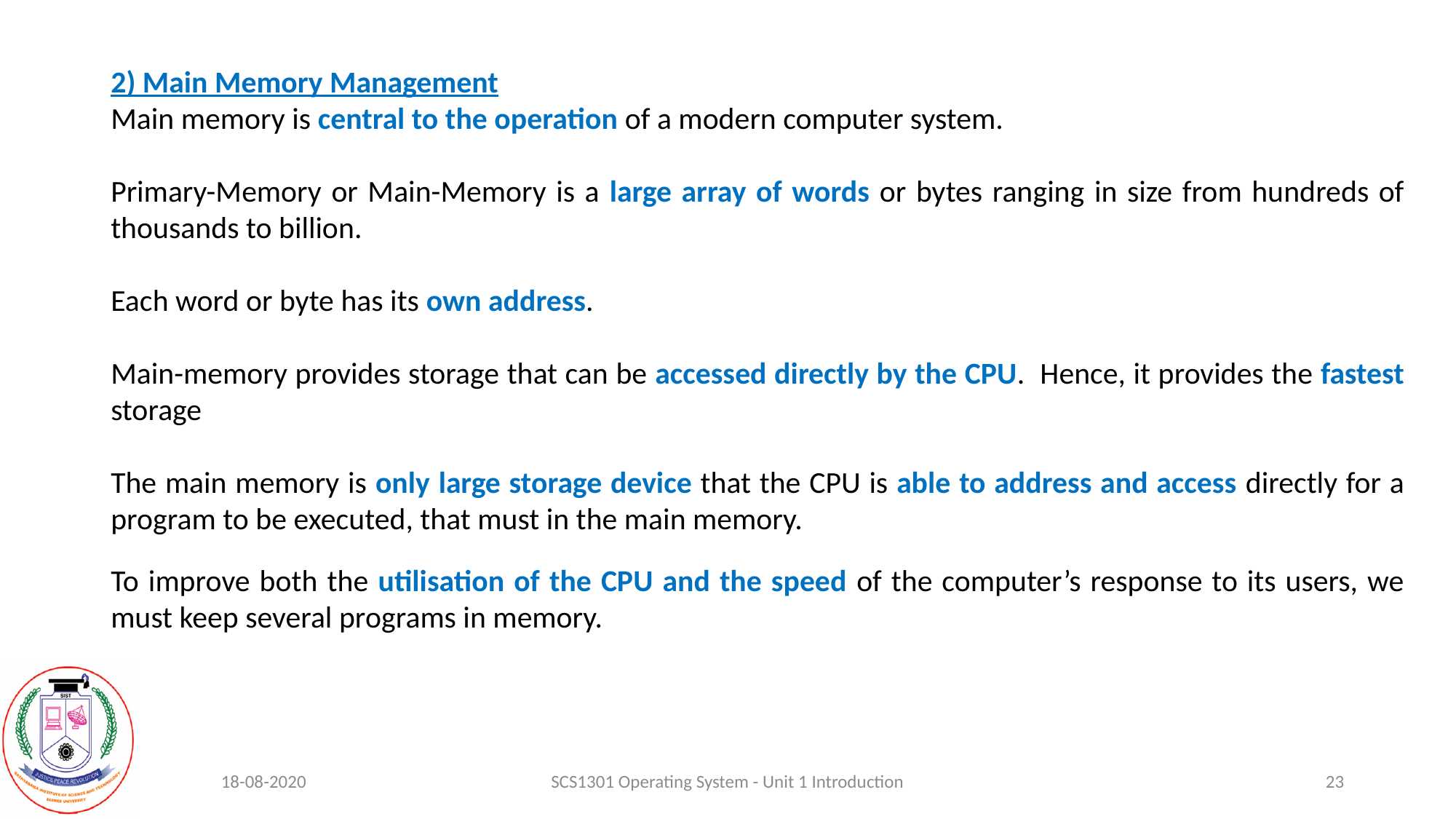

2) Main Memory Management
Main memory is central to the operation of a modern computer system.

Primary-Memory or Main-Memory is a large array of words or bytes ranging in size from hundreds of thousands to billion.

Each word or byte has its own address.

Main-memory provides storage that can be accessed directly by the CPU.  Hence, it provides the fastest storage

The main memory is only large storage device that the CPU is able to address and access directly for a program to be executed, that must in the main memory.

To improve both the utilisation of the CPU and the speed of the computer’s response to its users, we must keep several programs in memory.
18-08-2020
SCS1301 Operating System - Unit 1 Introduction
23